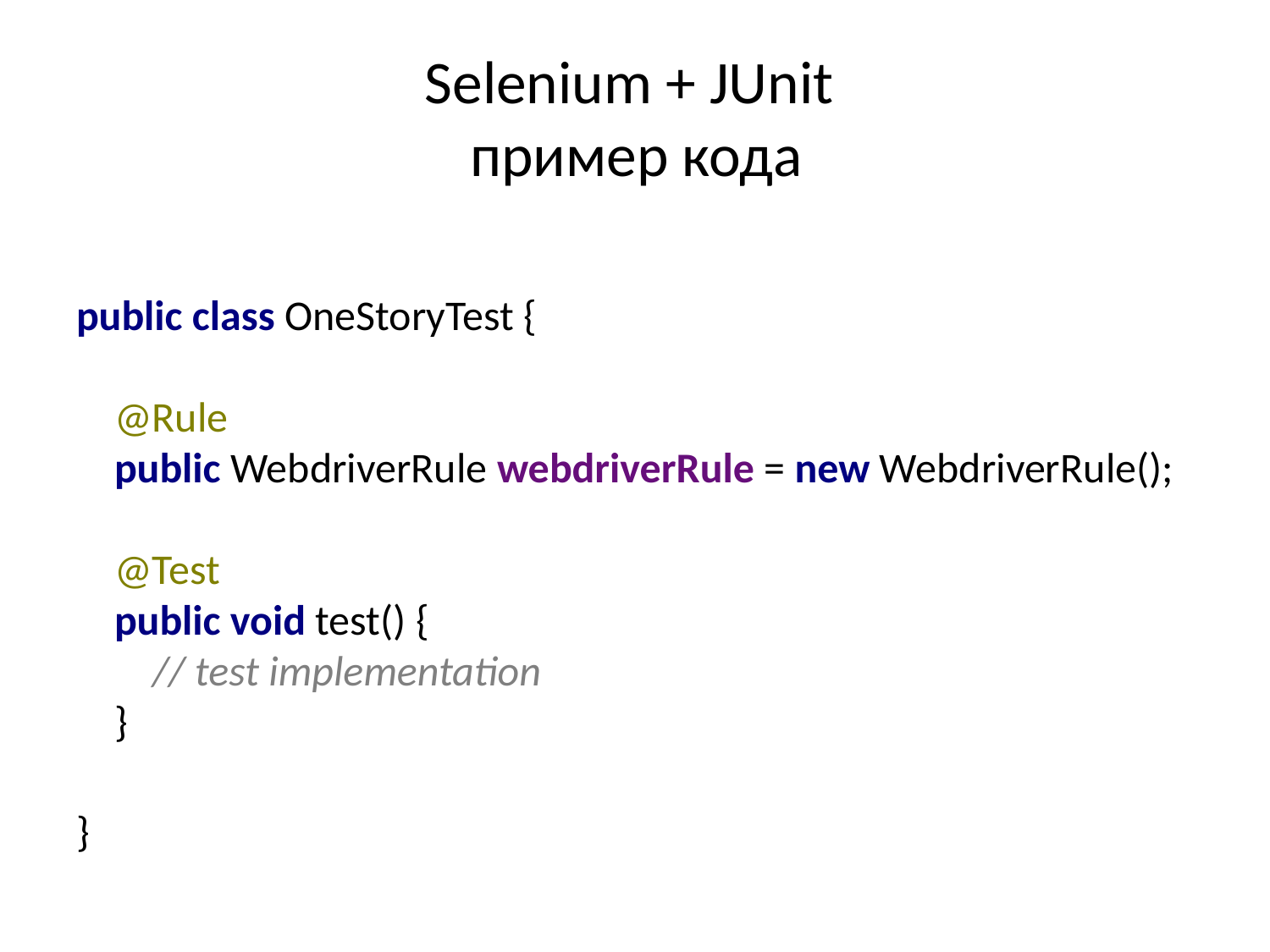

# Selenium + JUnit пример кода
public class OneStoryTest {
    @Rule
    public WebdriverRule webdriverRule = new WebdriverRule();
    @Test
    public void test() {
        // test implementation
    }
}
18